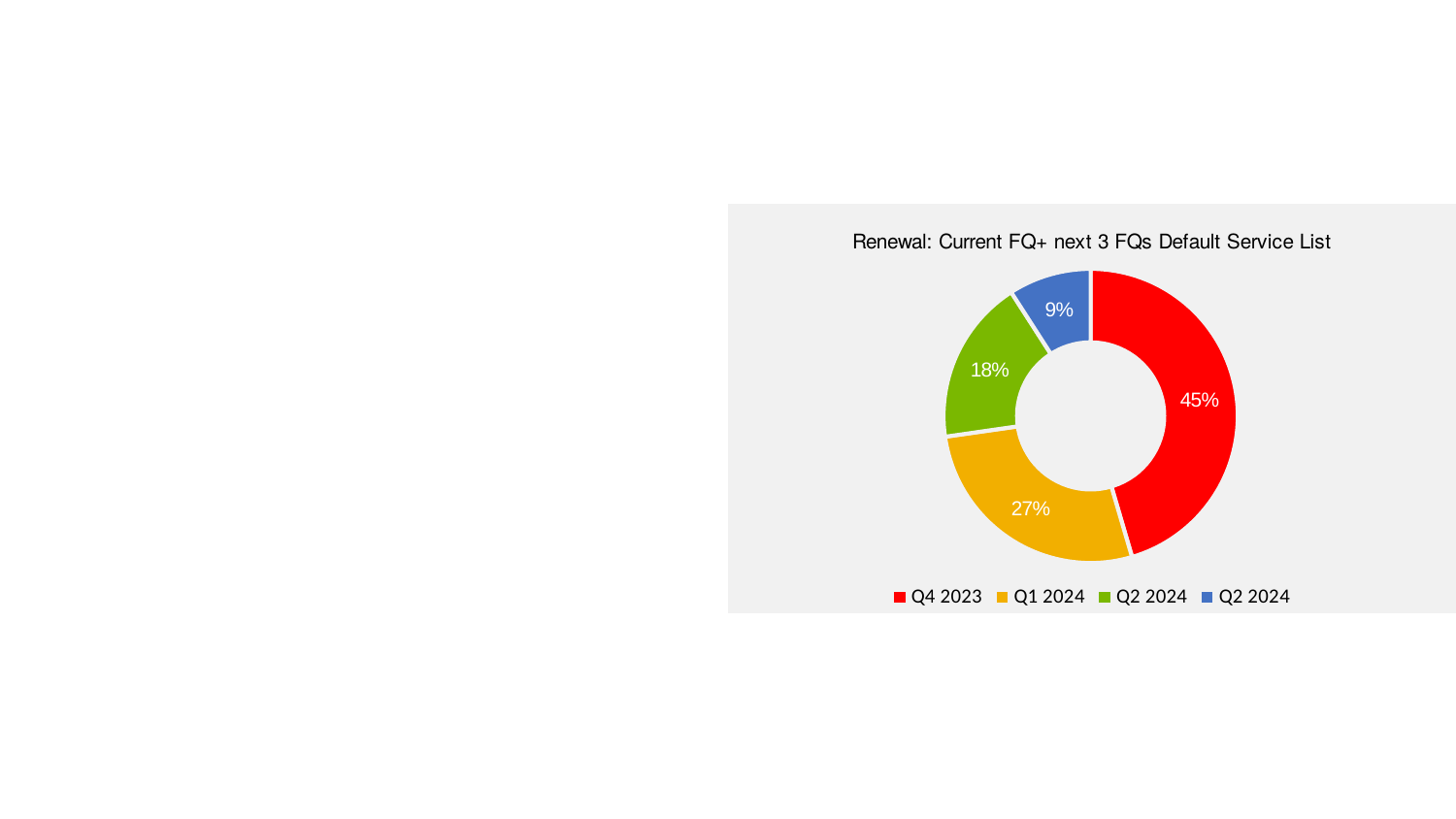

### Chart: Renewal: Current FQ+ next 3 FQs Default Service List

| Category | Renewal: Current FQ+ next 3 FQs Default Service List |
|---|---|
| Q4 2023 | 25.0 |
| Q1 2024 | 15.0 |
| Q2 2024 | 10.0 |
| Q2 2024 | 5.0 |